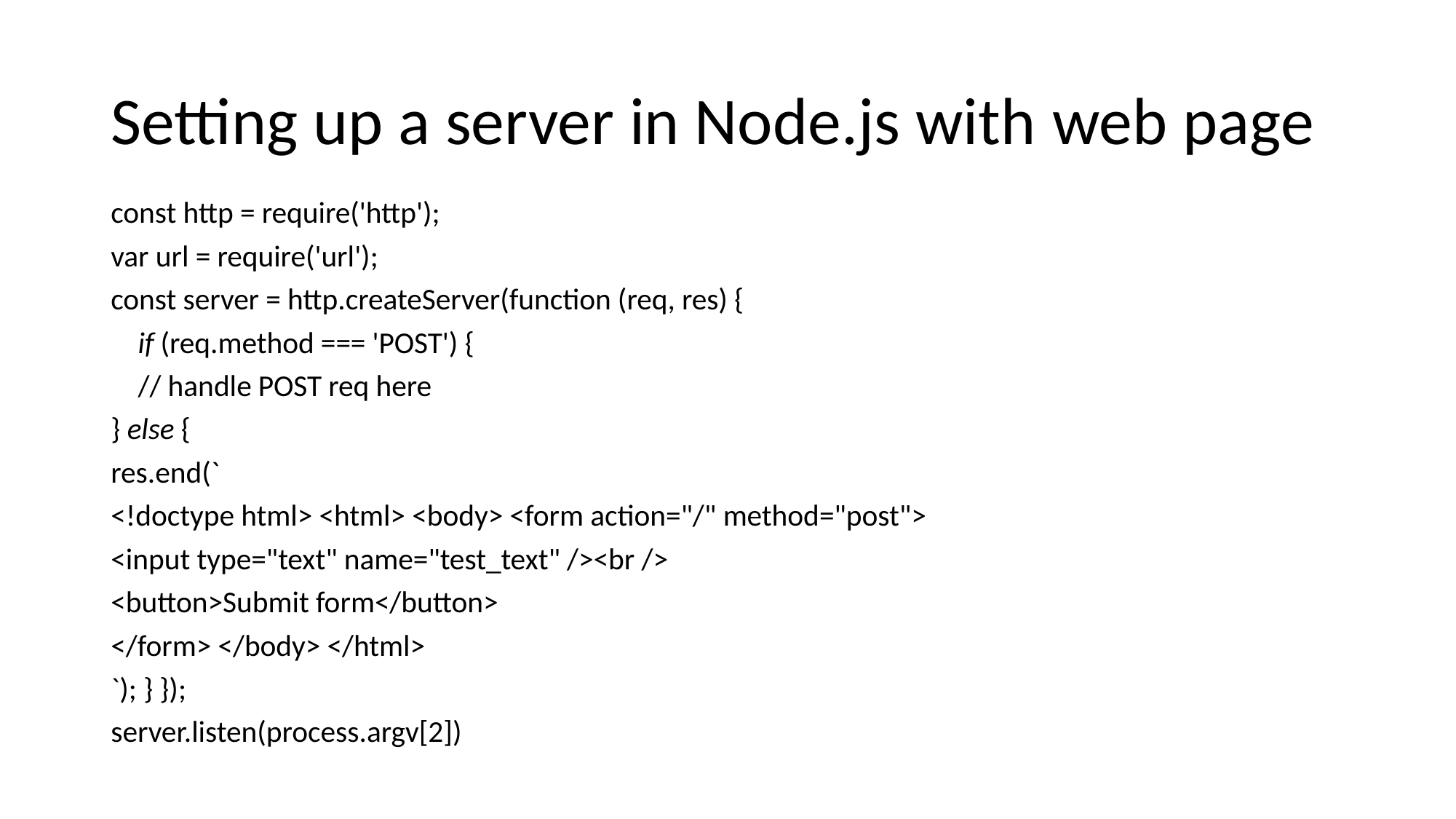

# Setting up a server in Node.js with web page
const http = require('http');
var url = require('url');
const server = http.createServer(function (req, res) {
    if (req.method === 'POST') {
    // handle POST req here
} else {
res.end(`
<!doctype html> <html> <body> <form action="/" method="post">
<input type="text" name="test_text" /><br />
<button>Submit form</button>
</form> </body> </html>
`); } });
server.listen(process.argv[2])